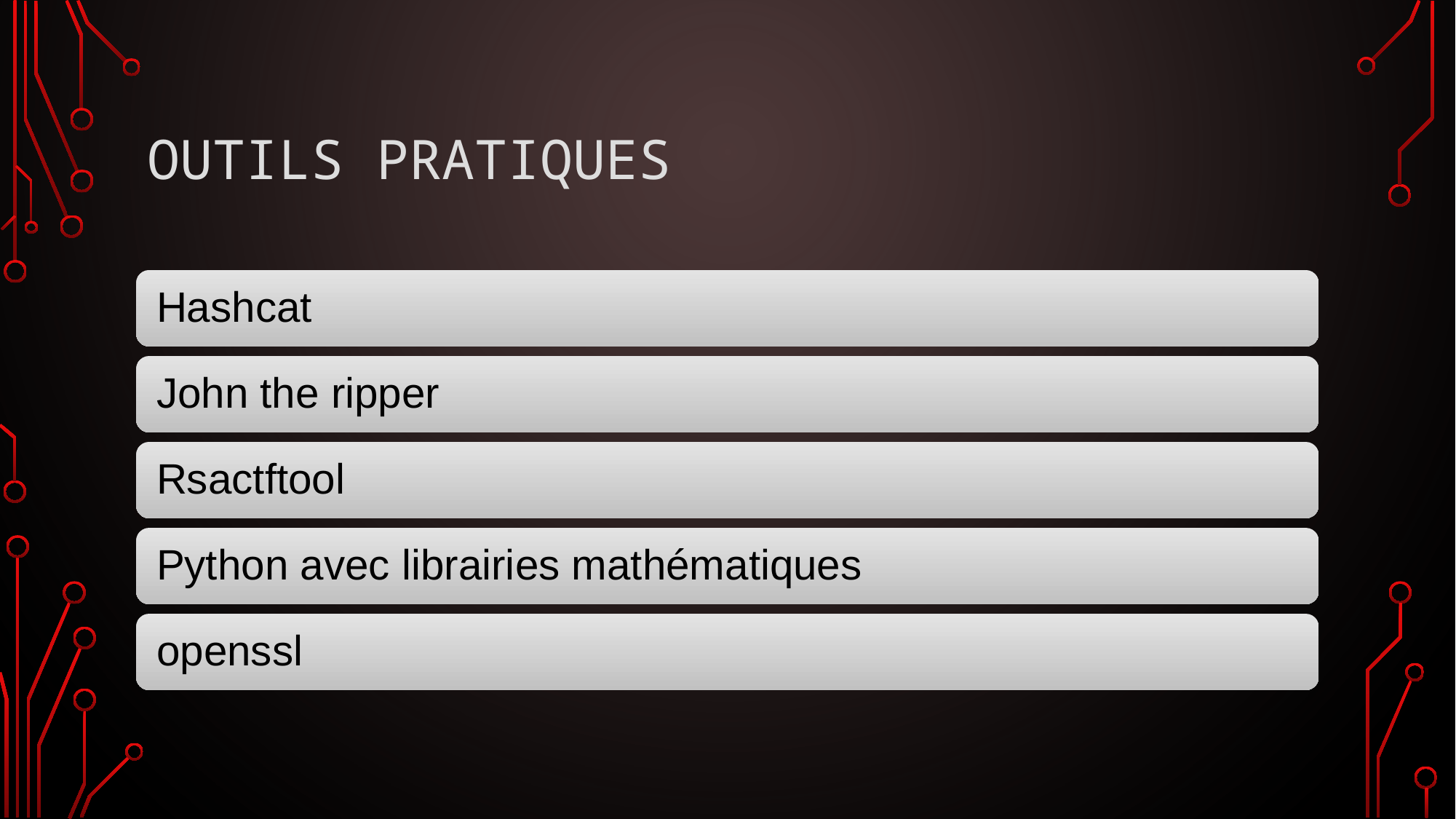

# Outils pratiques
Hashcat
John the ripper
Rsactftool
Python avec librairies mathématiques
openssl